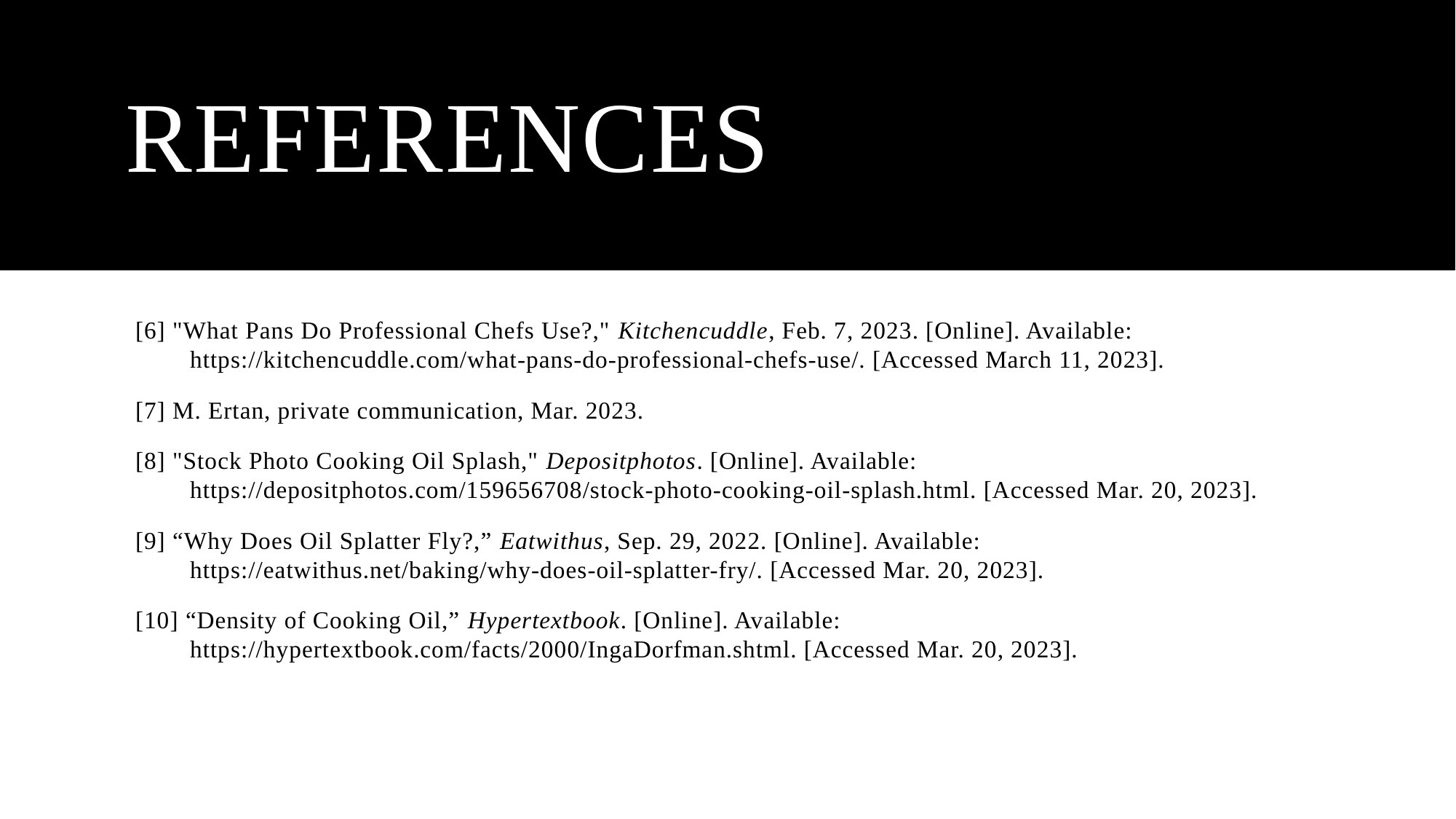

# References
[6] "What Pans Do Professional Chefs Use?," Kitchencuddle, Feb. 7, 2023. [Online]. Available: https://kitchencuddle.com/what-pans-do-professional-chefs-use/. [Accessed March 11, 2023].
[7] M. Ertan, private communication, Mar. 2023.
[8] "Stock Photo Cooking Oil Splash," Depositphotos. [Online]. Available: https://depositphotos.com/159656708/stock-photo-cooking-oil-splash.html. [Accessed Mar. 20, 2023].
[9] “Why Does Oil Splatter Fly?,” Eatwithus, Sep. 29, 2022. [Online]. Available: https://eatwithus.net/baking/why-does-oil-splatter-fry/. [Accessed Mar. 20, 2023].
[10] “Density of Cooking Oil,” Hypertextbook. [Online]. Available: https://hypertextbook.com/facts/2000/IngaDorfman.shtml. [Accessed Mar. 20, 2023].